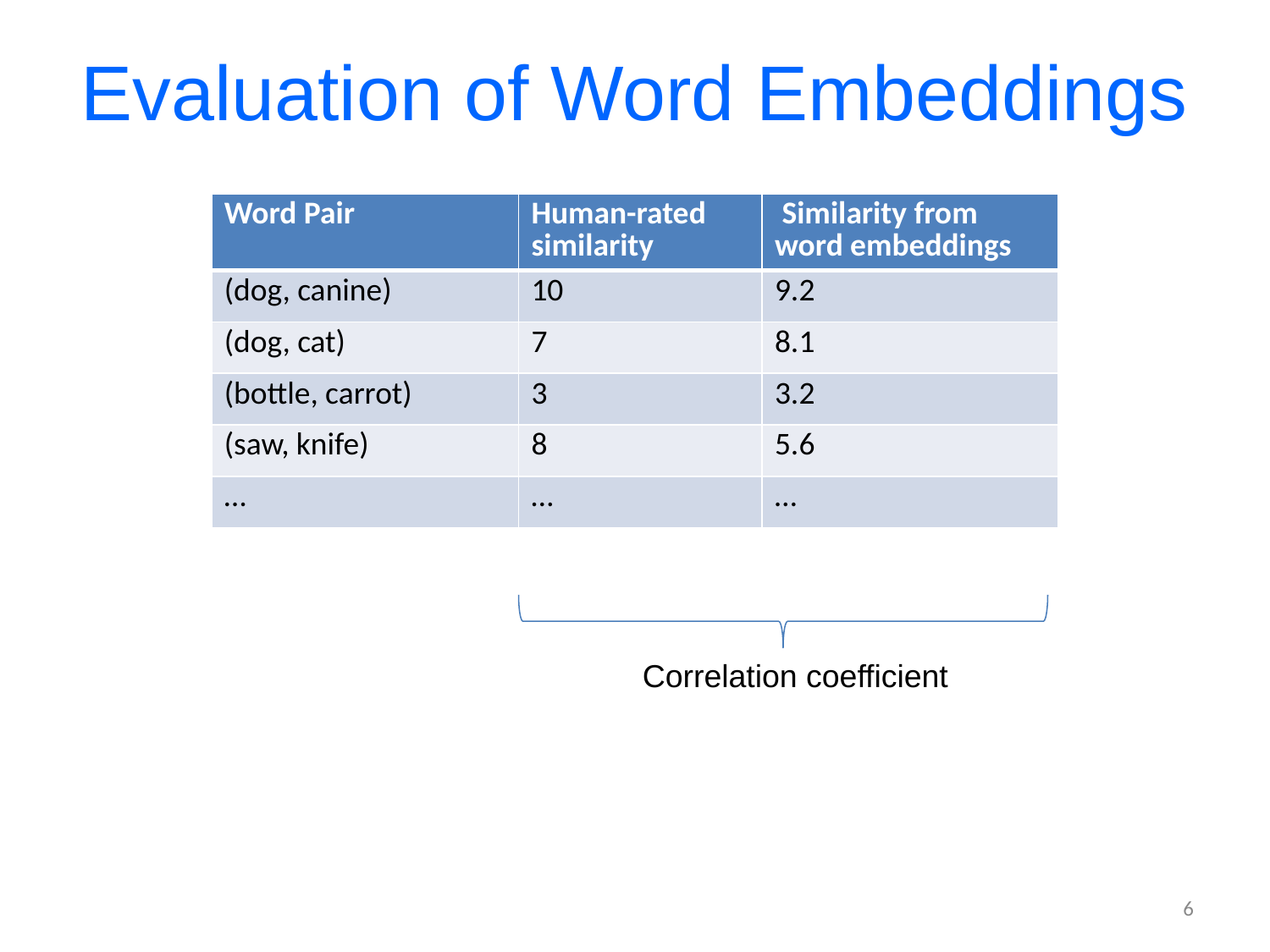

# Evaluation of Word Embeddings
| Word Pair | Human-rated similarity | Similarity from word embeddings |
| --- | --- | --- |
| (dog, canine) | 10 | 9.2 |
| (dog, cat) | 7 | 8.1 |
| (bottle, carrot) | 3 | 3.2 |
| (saw, knife) | 8 | 5.6 |
| … | … | … |

Correlation coefficient
6